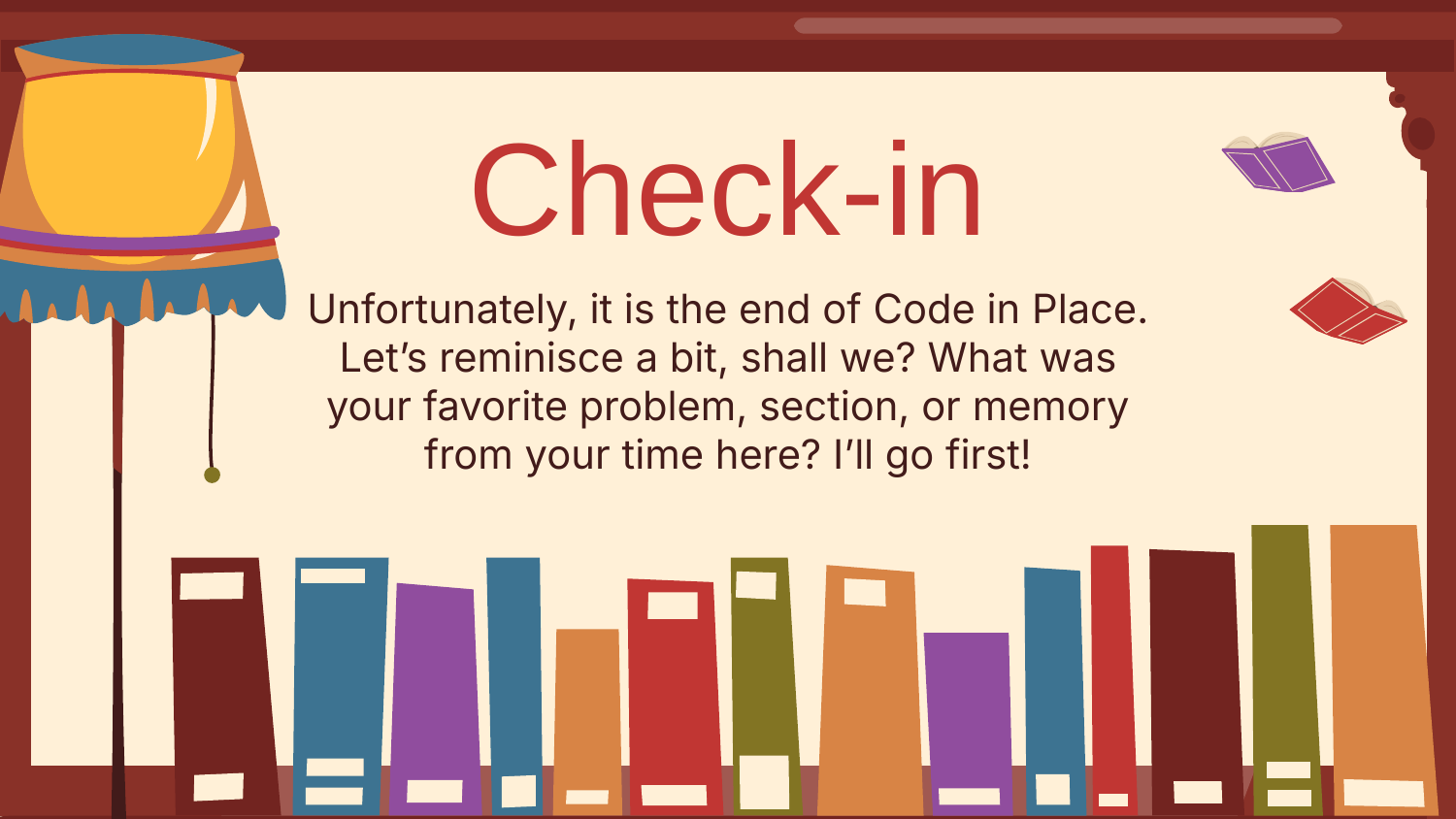

Check-in

Unfortunately, it is the end of Code in Place. Let’s reminisce a bit, shall we? What was your favorite problem, section, or memory from your time here? I’ll go first!